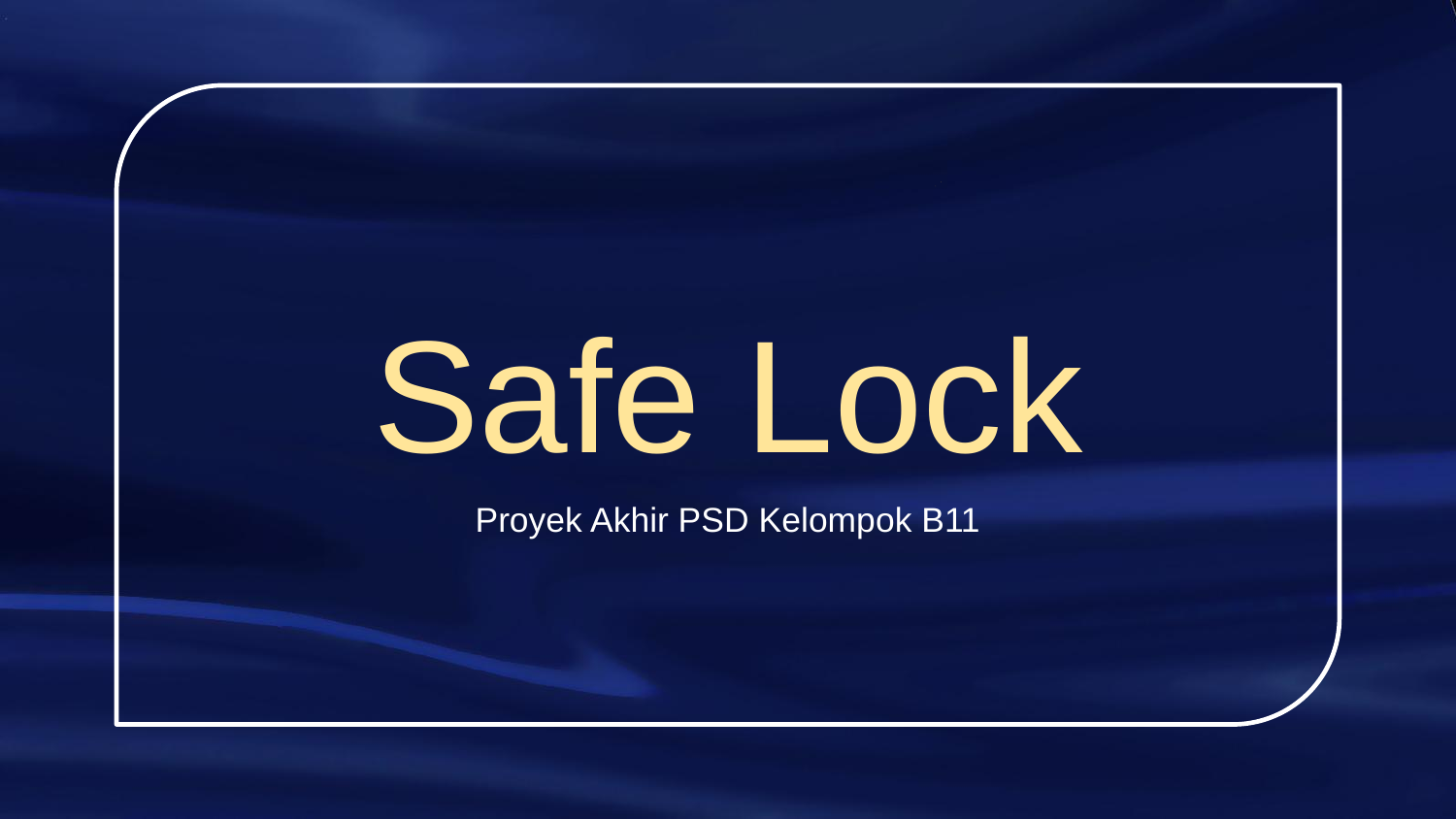

# Safe Lock
Proyek Akhir PSD Kelompok B11